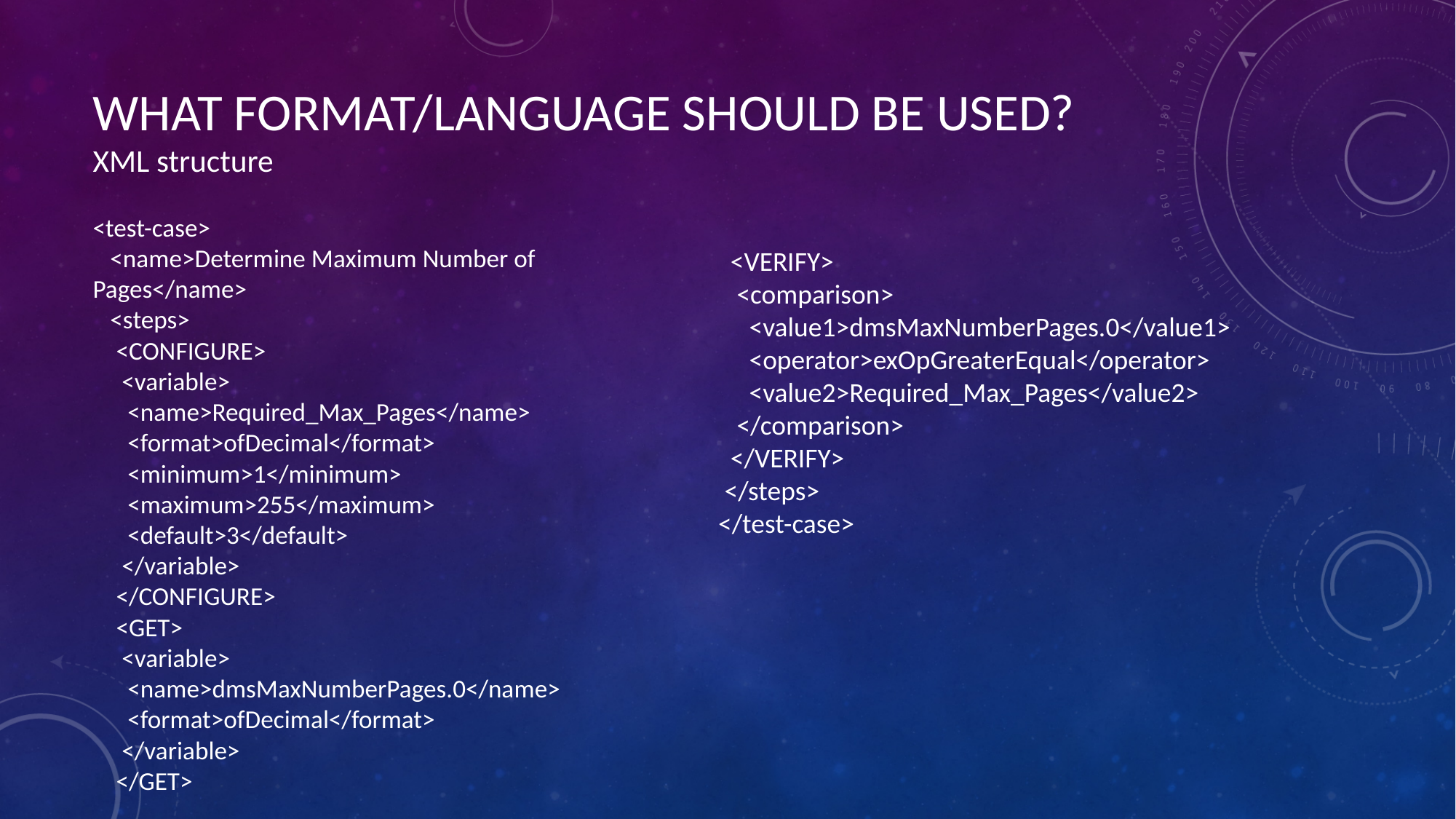

# What format/language should be used? XML structure
<test-case>
   <name>Determine Maximum Number of Pages</name>
   <steps>
    <CONFIGURE>
     <variable>
      <name>Required_Max_Pages</name>
      <format>ofDecimal</format>
      <minimum>1</minimum>
      <maximum>255</maximum>
      <default>3</default>
     </variable>
    </CONFIGURE>
    <GET>
     <variable>
      <name>dmsMaxNumberPages.0</name>
      <format>ofDecimal</format>
     </variable>
    </GET>

    <VERIFY>
     <comparison>
       <value1>dmsMaxNumberPages.0</value1>
       <operator>exOpGreaterEqual</operator>
       <value2>Required_Max_Pages</value2>
     </comparison>
    </VERIFY>
   </steps>
  </test-case>